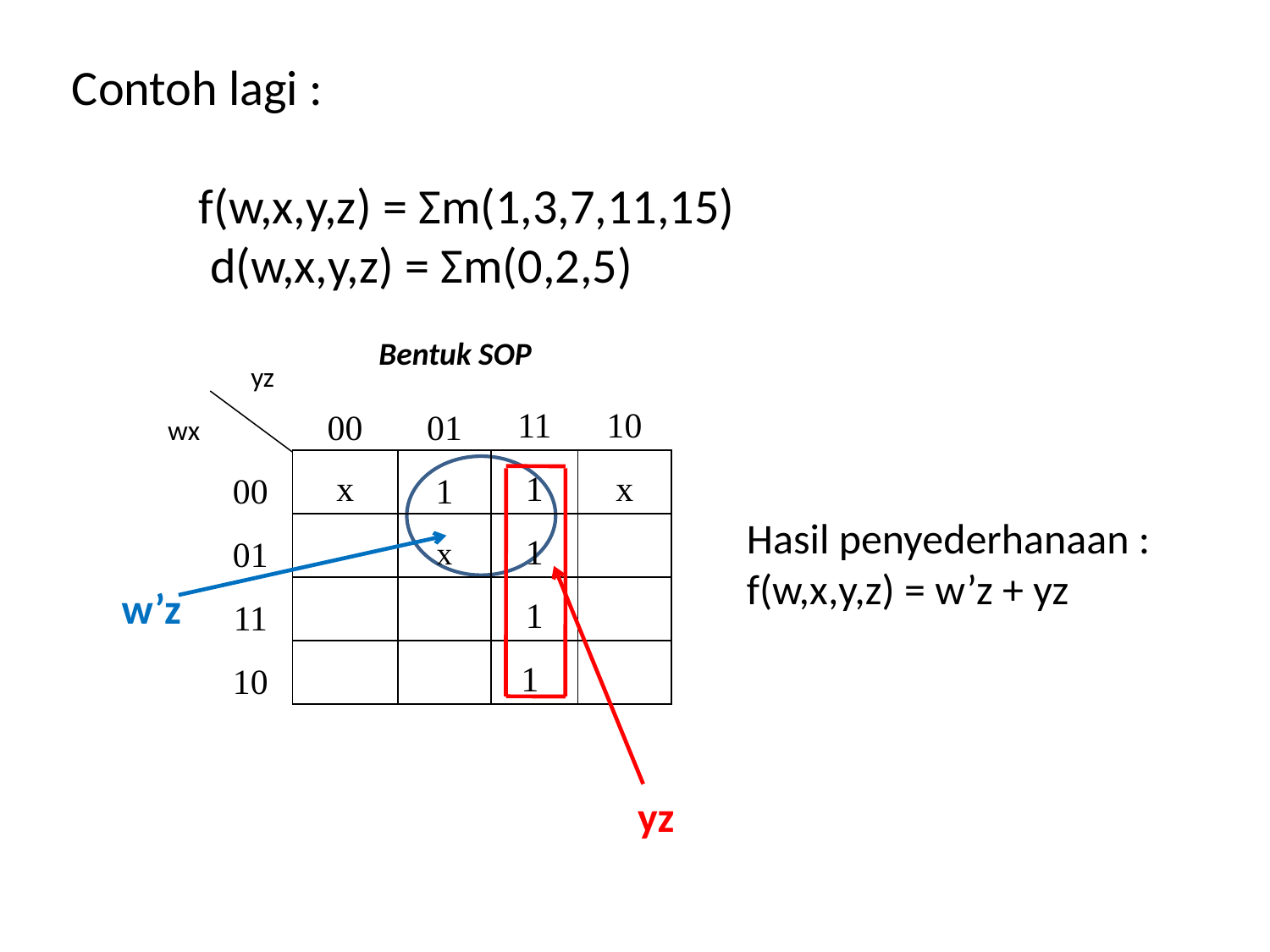

Contoh lagi :

	f(w,x,y,z) = Σm(1,3,7,11,15)
	 d(w,x,y,z) = Σm(0,2,5)

Bentuk SOP
yz
|  | 00 | 01 | 11 | 10 |
| --- | --- | --- | --- | --- |
| 00 | x | 1 | 1 | x |
| 01 |  | x | 1 |  |
| 11 |  |  | 1 |  |
| 10 |  |  | 1 |  |

wx

Hasil penyederhanaan :
f(w,x,y,z) = w’z + yz
w’z
yz